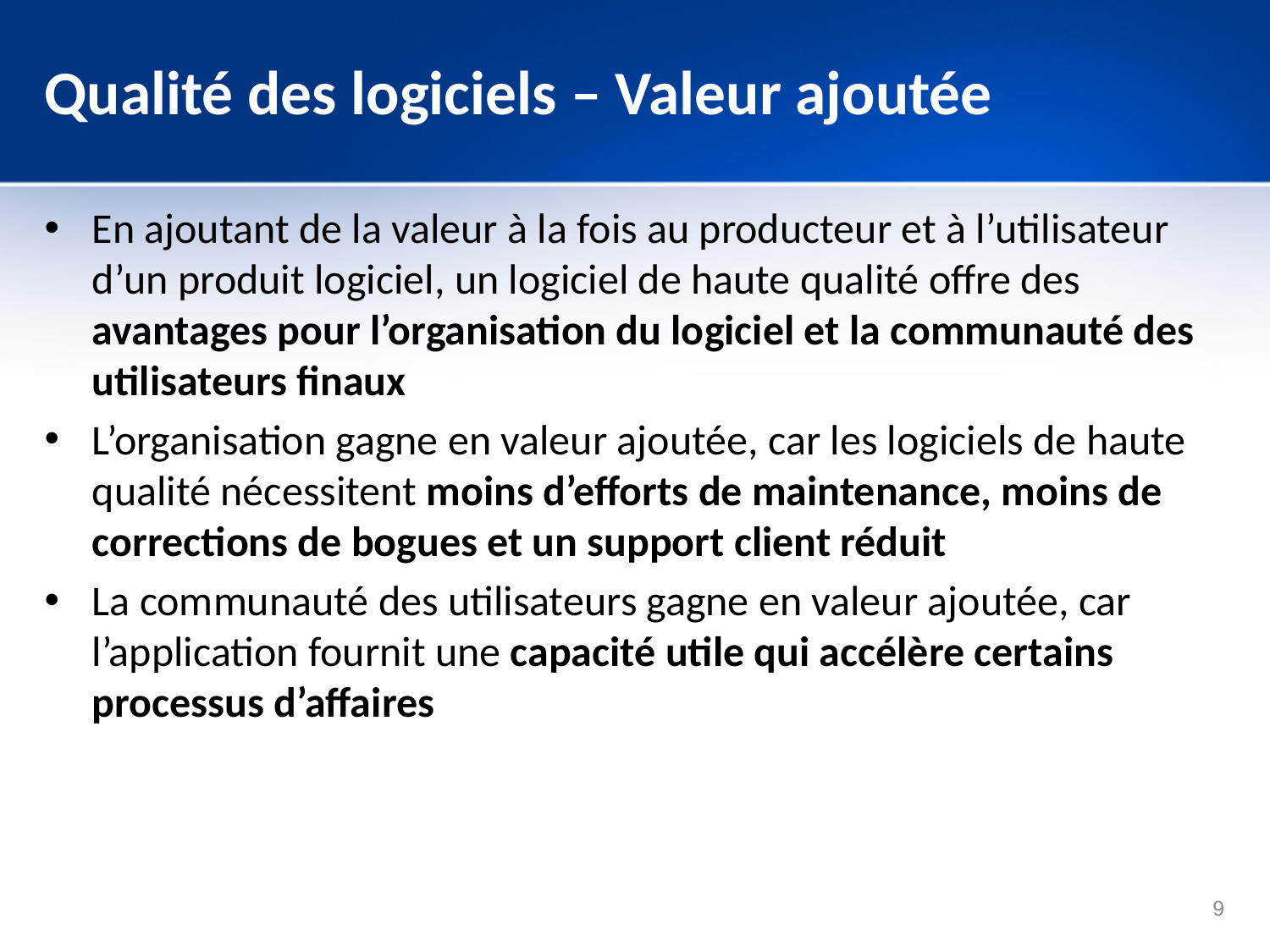

# Qualité des logiciels – Valeur ajoutée

En ajoutant de la valeur à la fois au producteur et à l’utilisateur d’un produit logiciel, un logiciel de haute qualité offre des avantages pour l’organisation du logiciel et la communauté des utilisateurs finaux
L’organisation gagne en valeur ajoutée, car les logiciels de haute qualité nécessitent moins d’efforts de maintenance, moins de corrections de bogues et un support client réduit
La communauté des utilisateurs gagne en valeur ajoutée, car l’application fournit une capacité utile qui accélère certains processus d’affaires
9